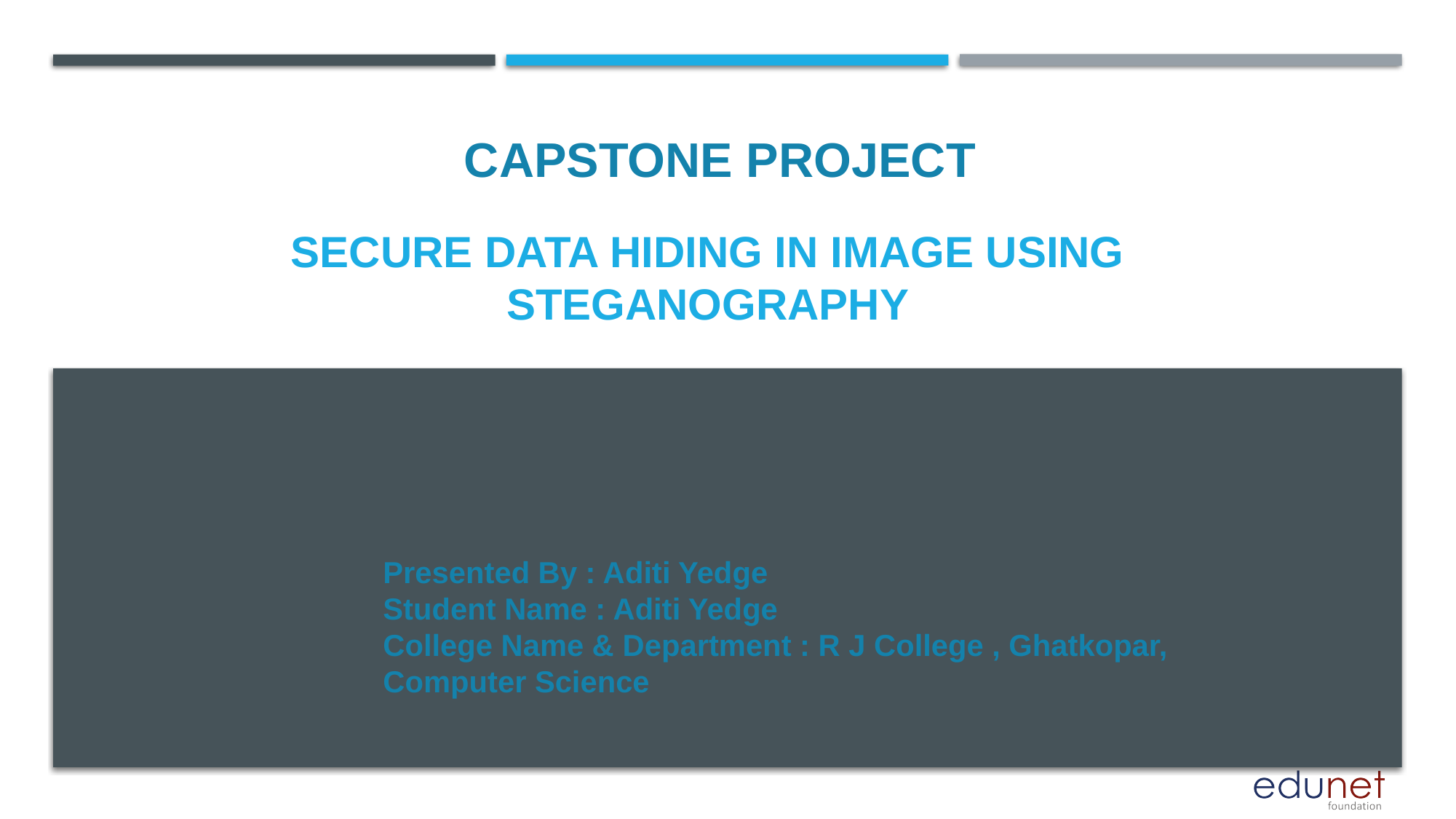

CAPSTONE PROJECT
# Secure Data Hiding in Image Using Steganography
Presented By : Aditi Yedge
Student Name : Aditi Yedge
College Name & Department : R J College , Ghatkopar, Computer Science